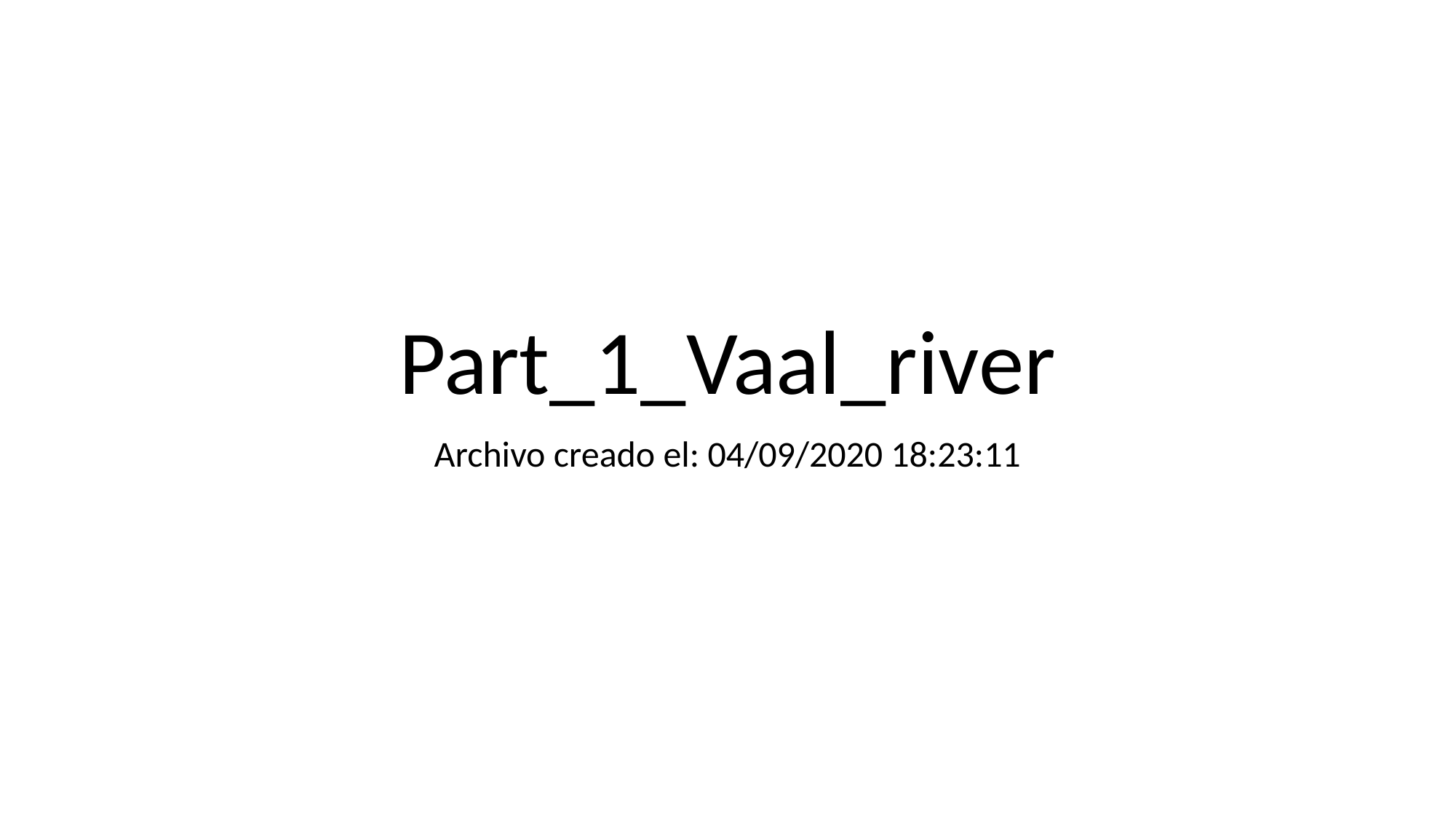

# Part_1_Vaal_river
Archivo creado el: 04/09/2020 18:23:11